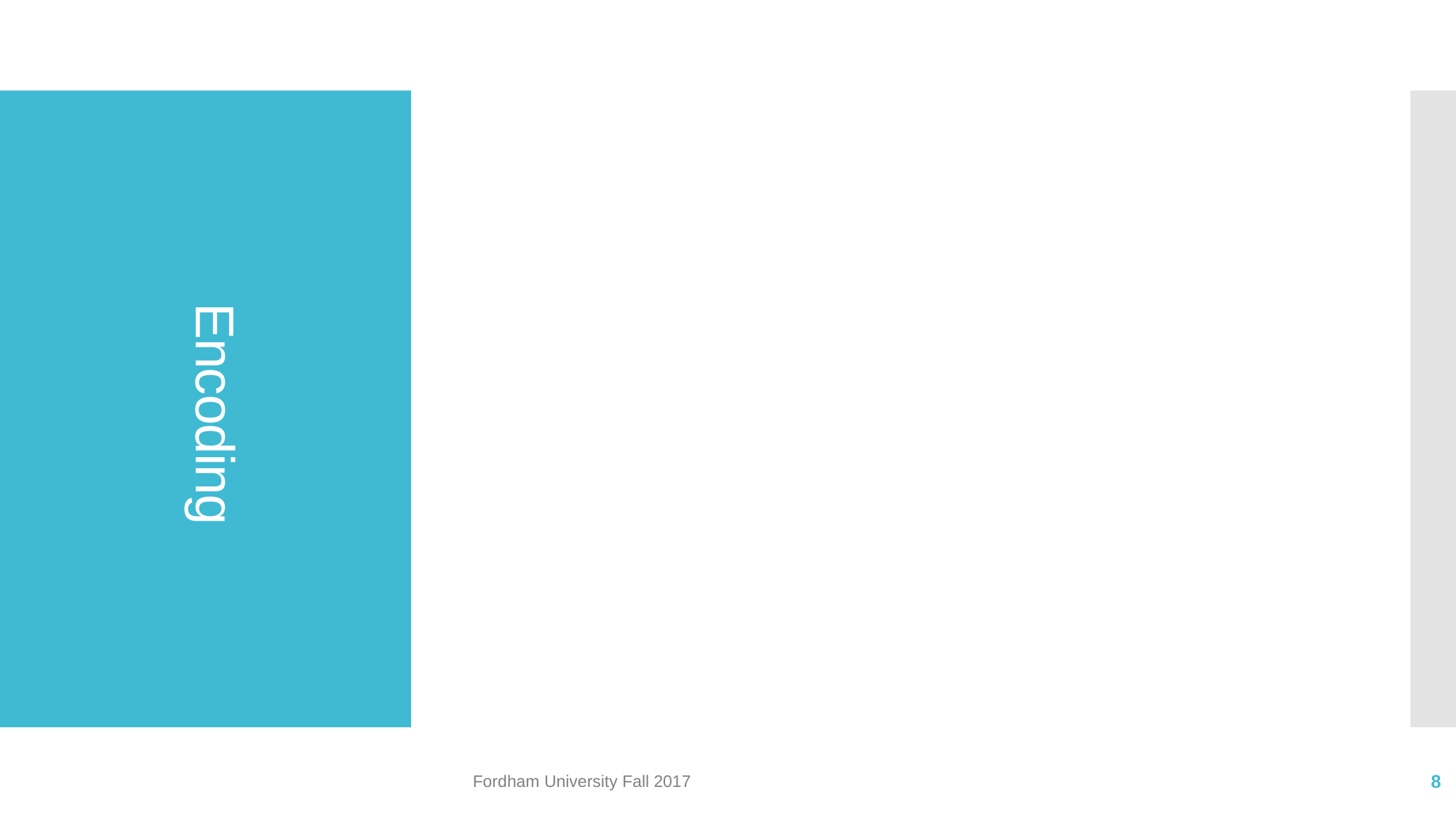

# Encoding
Fordham University Fall 2017
8